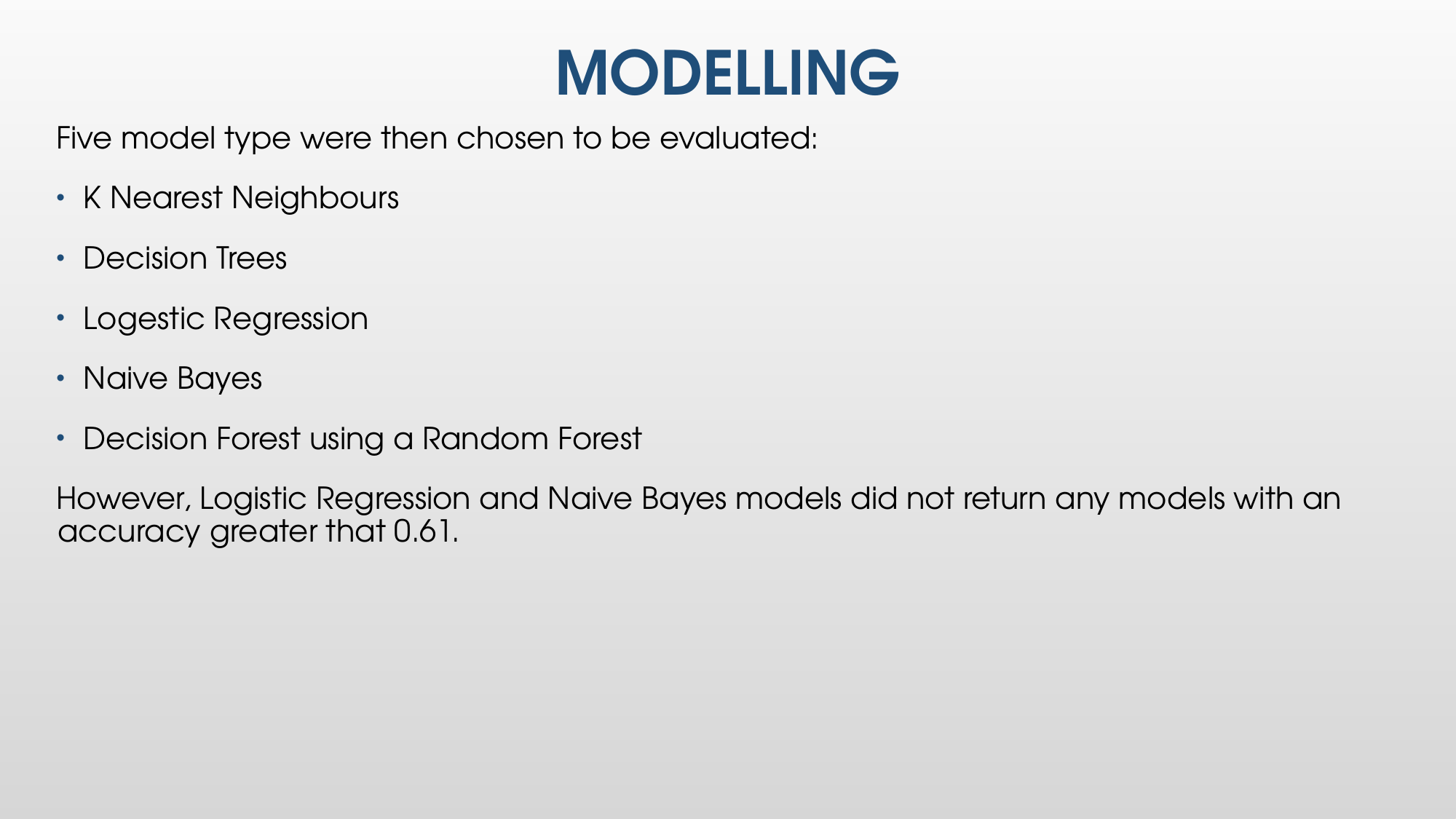

# modelling
Five model type were then chosen to be evaluated:
K Nearest Neighbours
Decision Trees
Logestic Regression
Naive Bayes
Decision Forest using a Random Forest
However, Logistic Regression and Naive Bayes models did not return any models with an accuracy greater that 0.61.